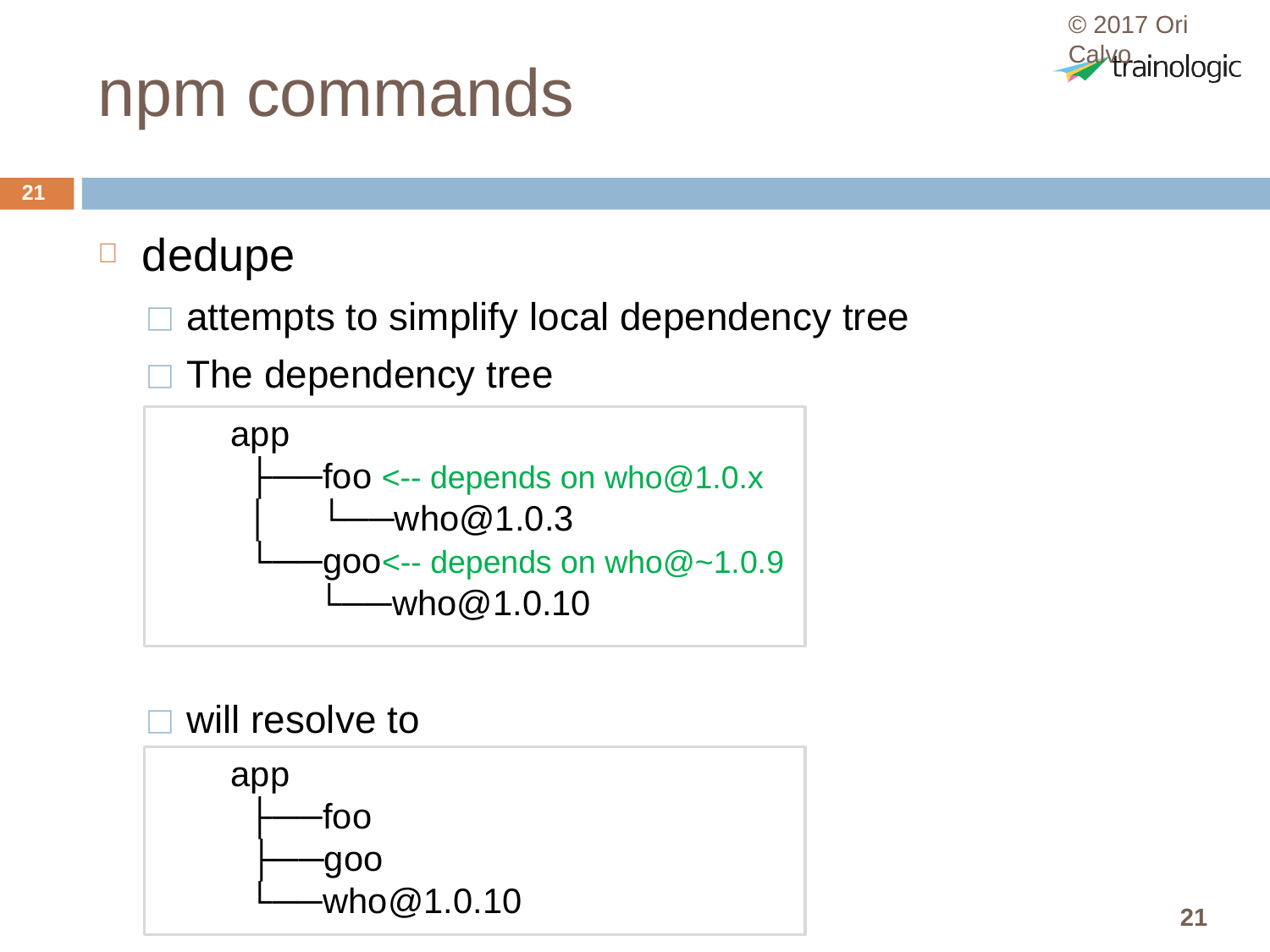

© 2017 Ori Calvo
# npm commands
21
dedupe
attempts to simplify local dependency tree
The dependency tree

will resolve to

	          app
         ├──foo <-- depends on who@1.0.x
	         │     └──who@1.0.3
         └──goo<-- depends on who@~1.0.9
       	   └──who@1.0.10
	          app
         ├──foo
          ├──goo
         └──who@1.0.10
21